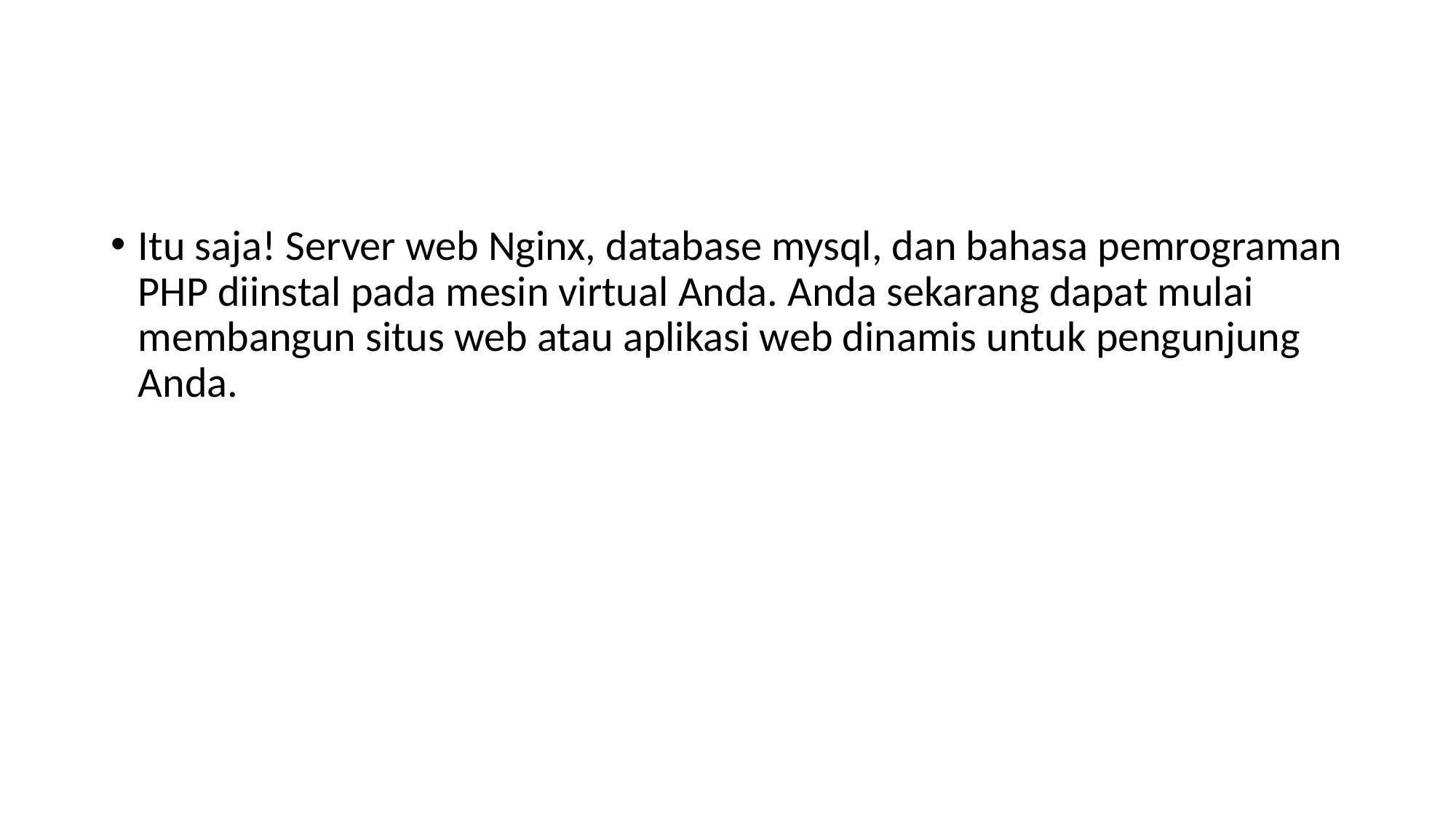

Itu saja! Server web Nginx, database mysql, dan bahasa pemrograman PHP diinstal pada mesin virtual Anda. Anda sekarang dapat mulai membangun situs web atau aplikasi web dinamis untuk pengunjung Anda.